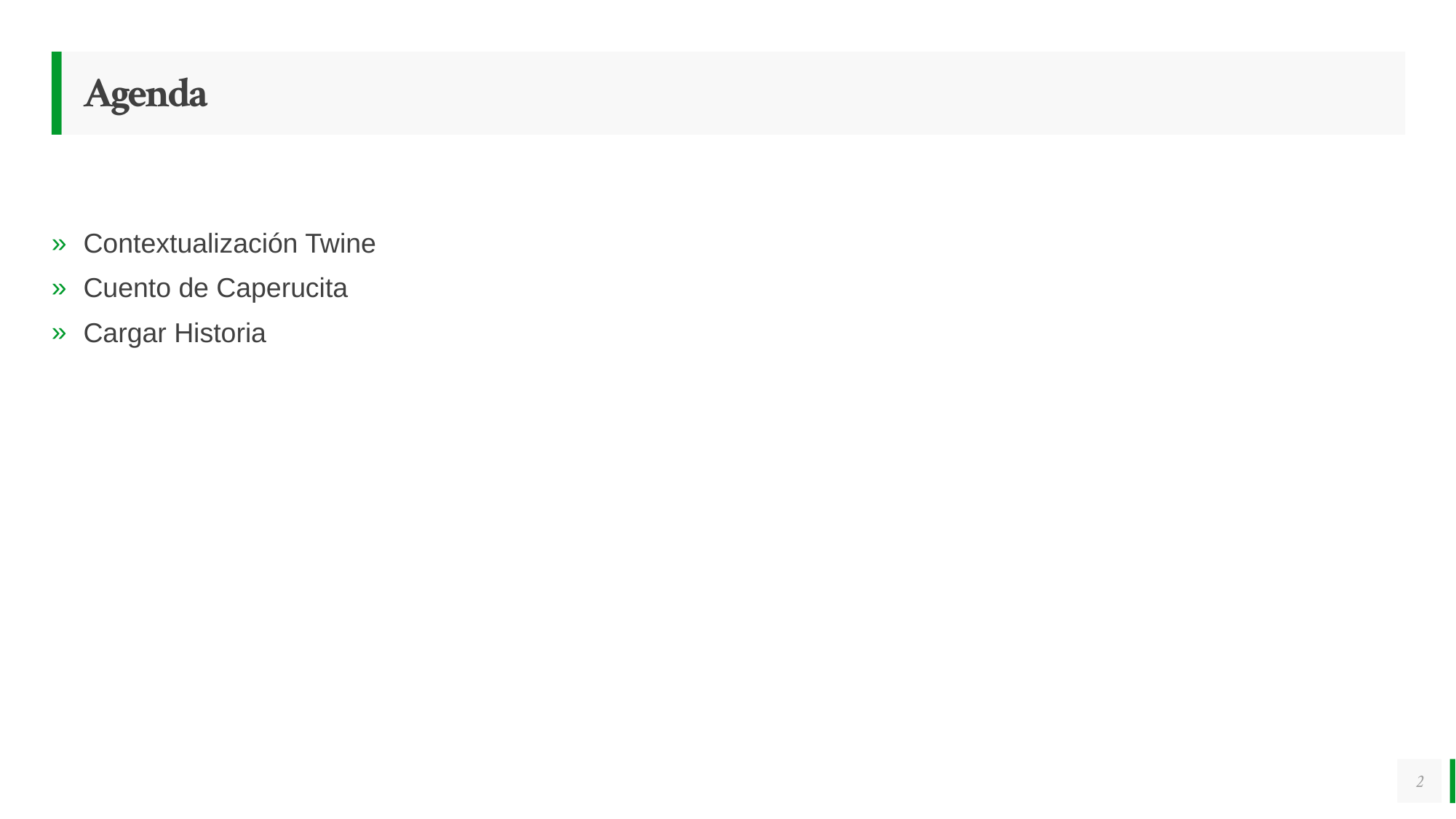

# Agenda

Contextualización Twine
Cuento de Caperucita
Cargar Historia

2